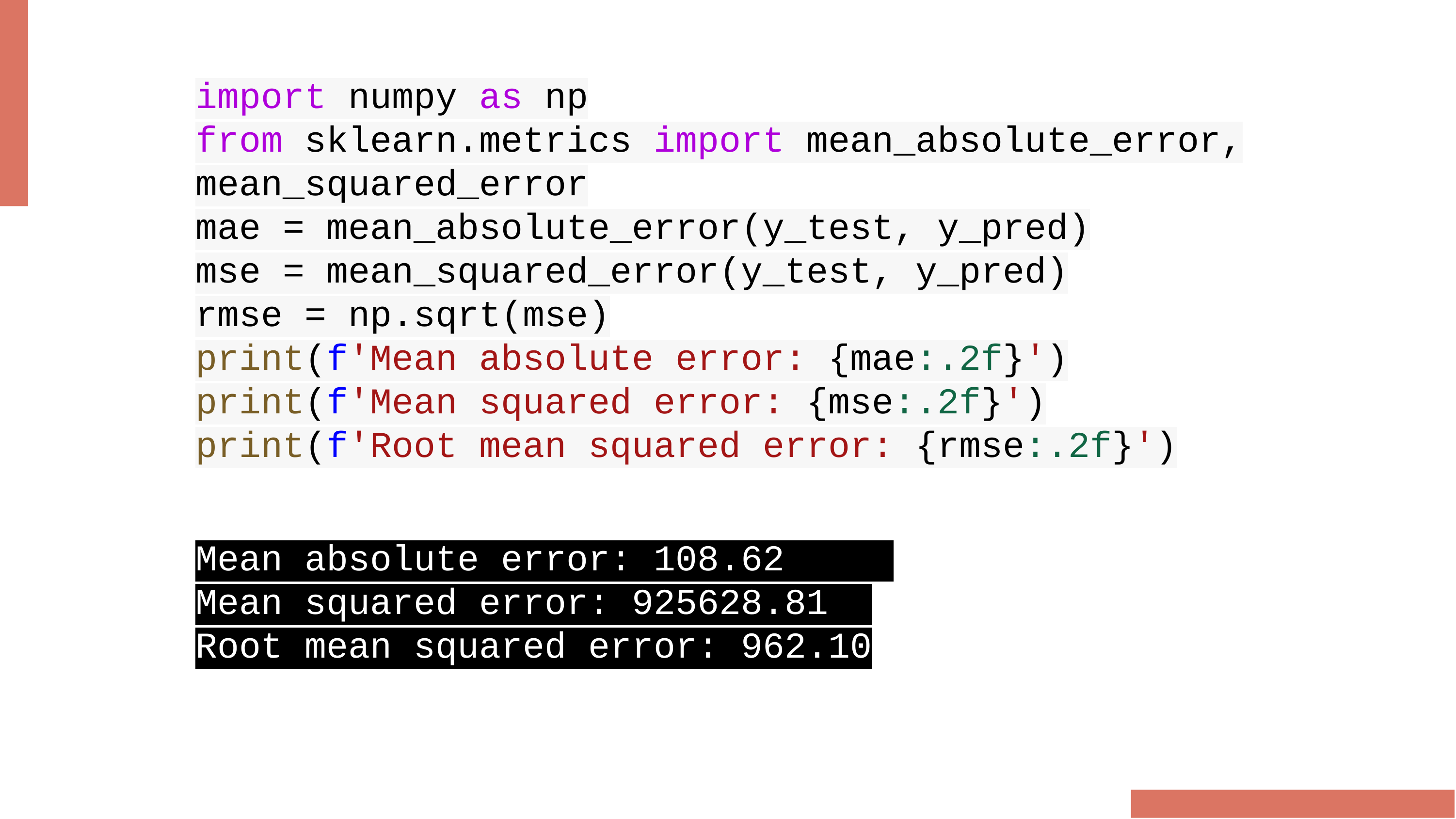

import numpy as np
from sklearn.metrics import mean_absolute_error, mean_squared_error
mae = mean_absolute_error(y_test, y_pred)
mse = mean_squared_error(y_test, y_pred)
rmse = np.sqrt(mse)
print(f'Mean absolute error: {mae:.2f}')
print(f'Mean squared error: {mse:.2f}')
print(f'Root mean squared error: {rmse:.2f}')
Mean absolute error: 108.62QQQQ
Mean squared error: 925628.81 Q
Root mean squared error: 962.10